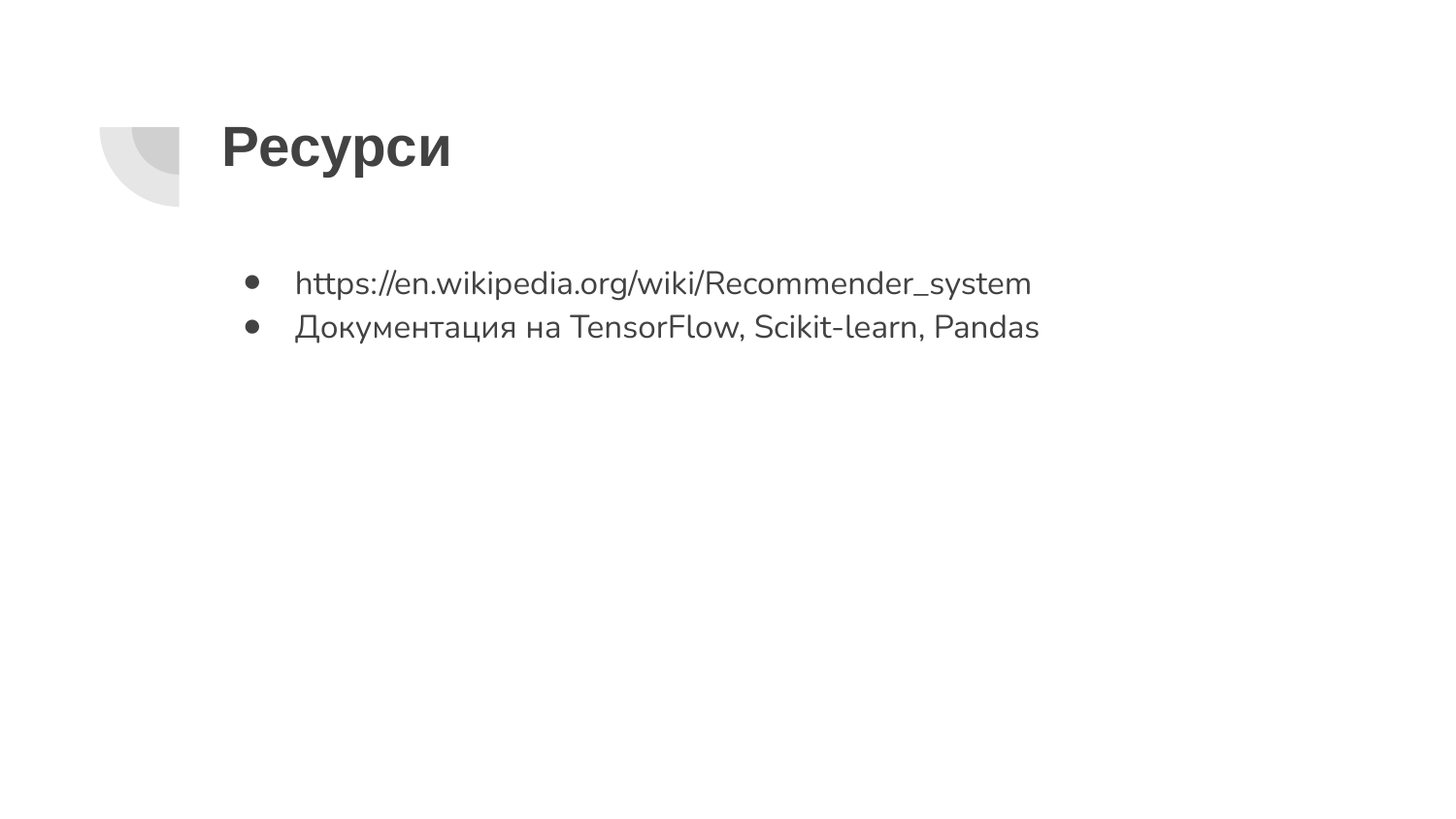

# Ресурси
https://en.wikipedia.org/wiki/Recommender_system
Документация на TensorFlow, Scikit-learn, Pandas